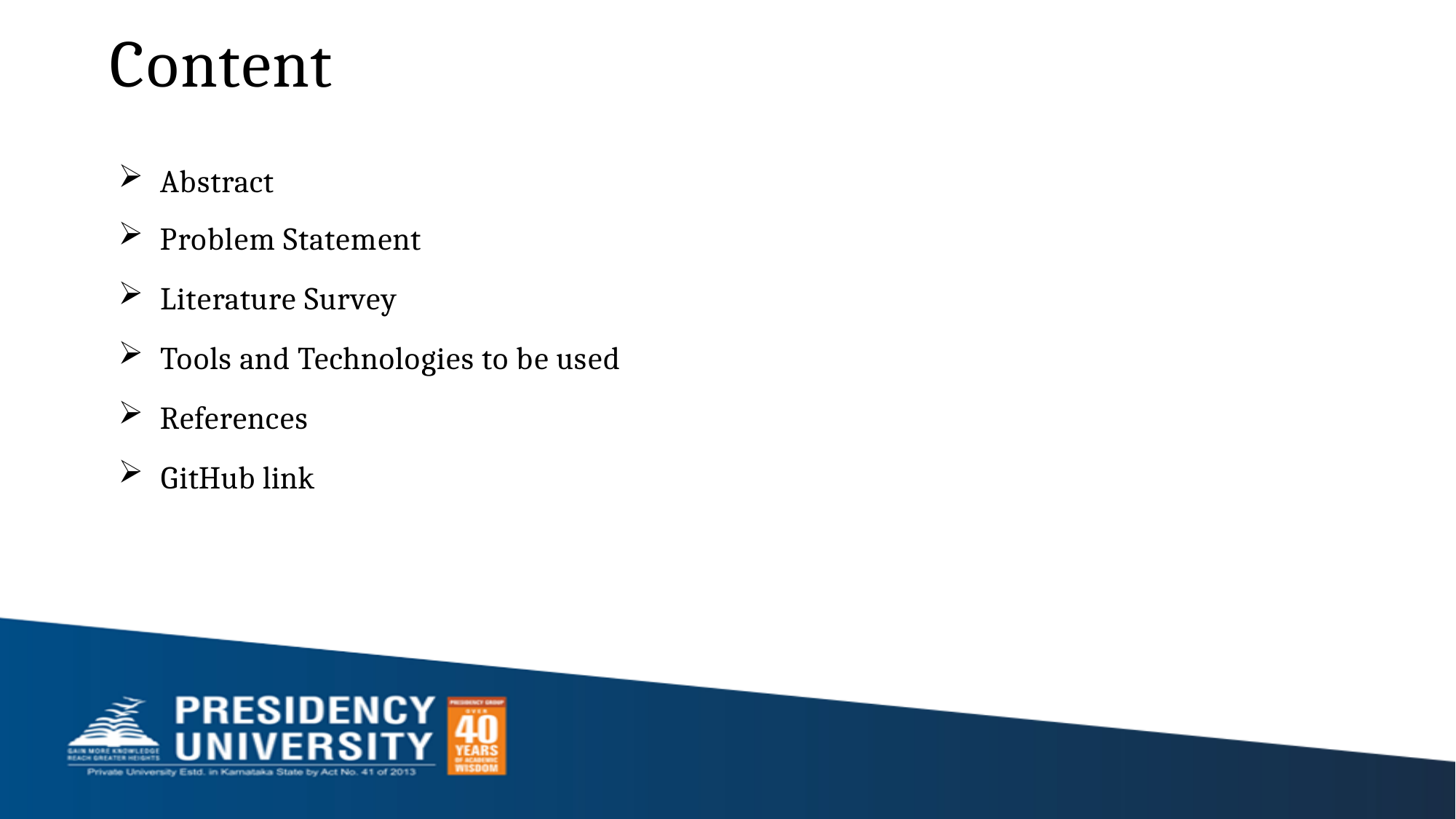

Content
Abstract
Problem Statement
Literature Survey
Tools and Technologies to be used
References
GitHub link